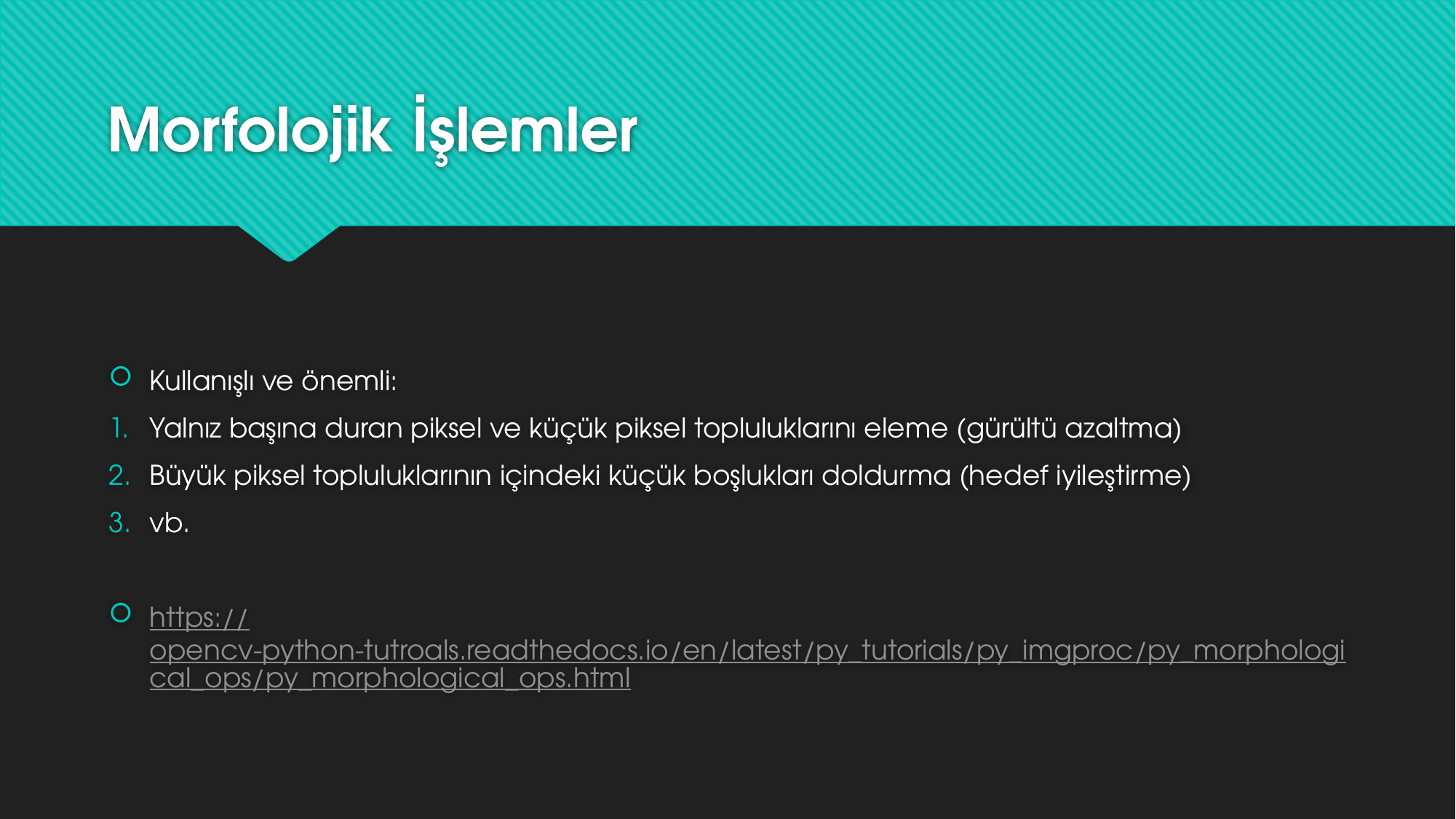

# Morfolojik İşlemler
Kullanışlı ve önemli:
Yalnız başına duran piksel ve küçük piksel topluluklarını eleme (gürültü azaltma)
Büyük piksel topluluklarının içindeki küçük boşlukları doldurma (hedef iyileştirme)
vb.

https://opencv-python-tutroals.readthedocs.io/en/latest/py_tutorials/py_imgproc/py_morphological_ops/py_morphological_ops.html